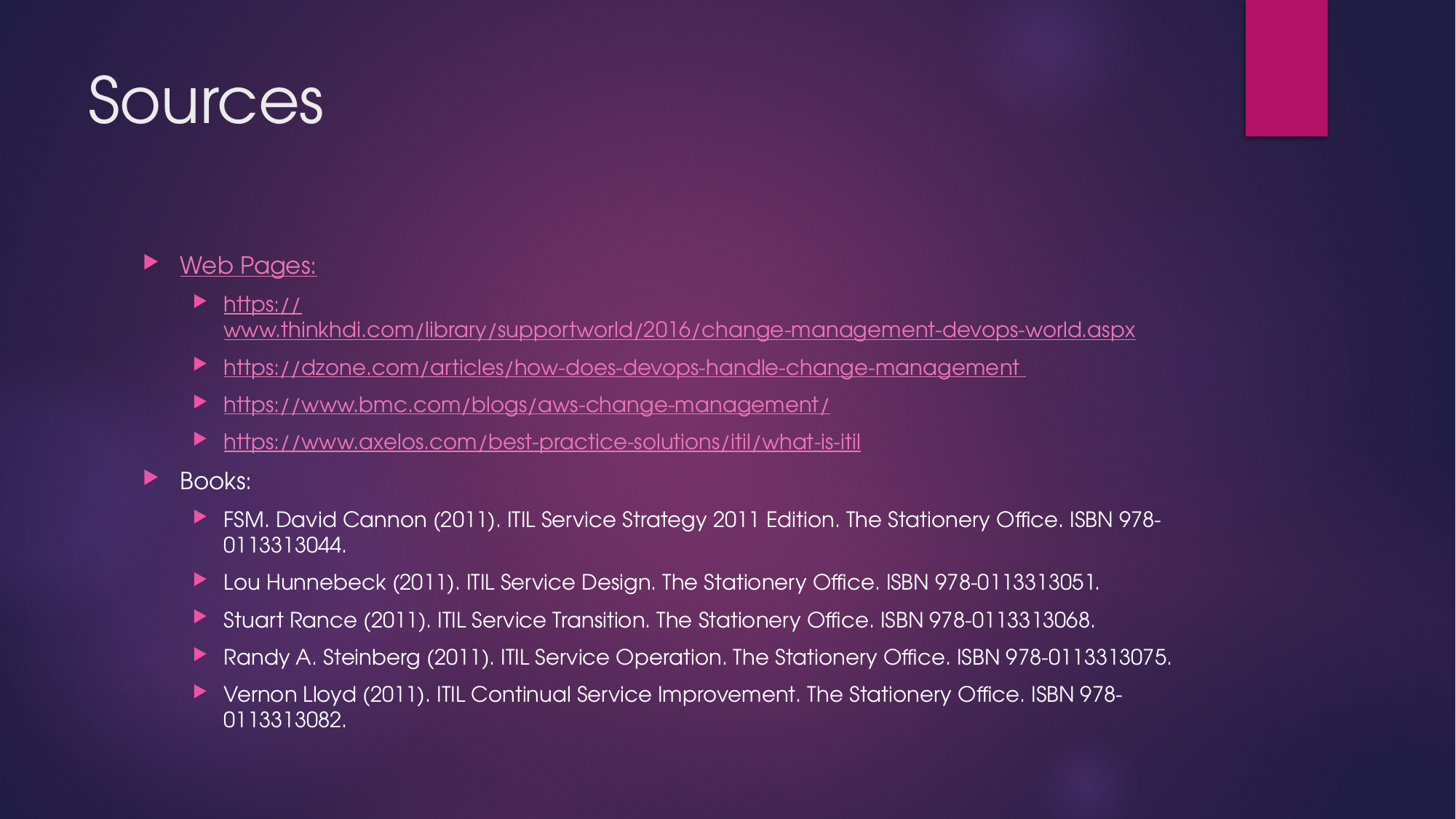

# Sources
Web Pages:
https://www.thinkhdi.com/library/supportworld/2016/change-management-devops-world.aspx
https://dzone.com/articles/how-does-devops-handle-change-management
https://www.bmc.com/blogs/aws-change-management/
https://www.axelos.com/best-practice-solutions/itil/what-is-itil
Books:
FSM. David Cannon (2011). ITIL Service Strategy 2011 Edition. The Stationery Office. ISBN 978-0113313044.
Lou Hunnebeck (2011). ITIL Service Design. The Stationery Office. ISBN 978-0113313051.
Stuart Rance (2011). ITIL Service Transition. The Stationery Office. ISBN 978-0113313068.
Randy A. Steinberg (2011). ITIL Service Operation. The Stationery Office. ISBN 978-0113313075.
Vernon Lloyd (2011). ITIL Continual Service Improvement. The Stationery Office. ISBN 978-0113313082.